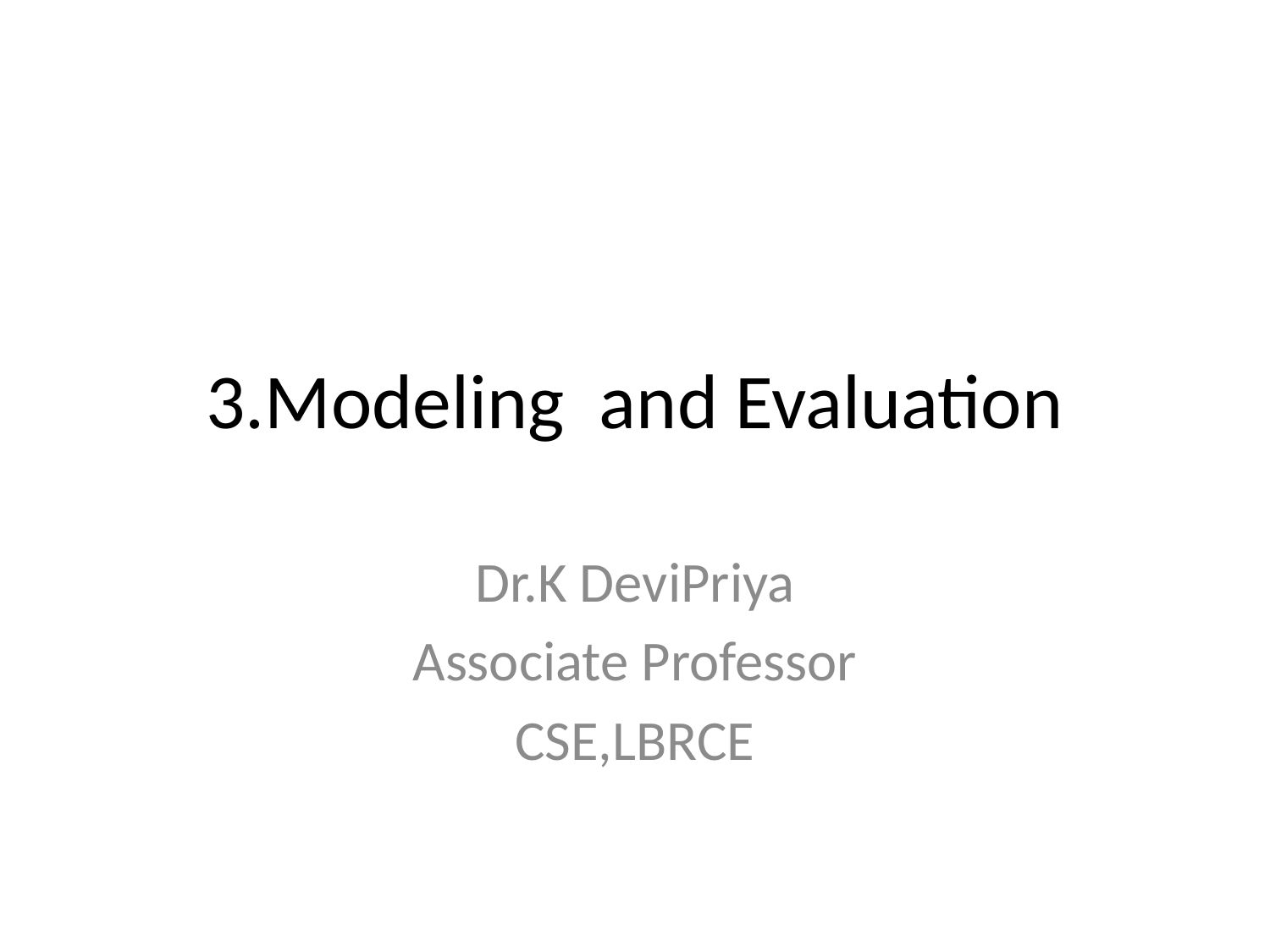

# 3.Modeling  and Evaluation
Dr.K DeviPriya
Associate Professor
CSE,LBRCE